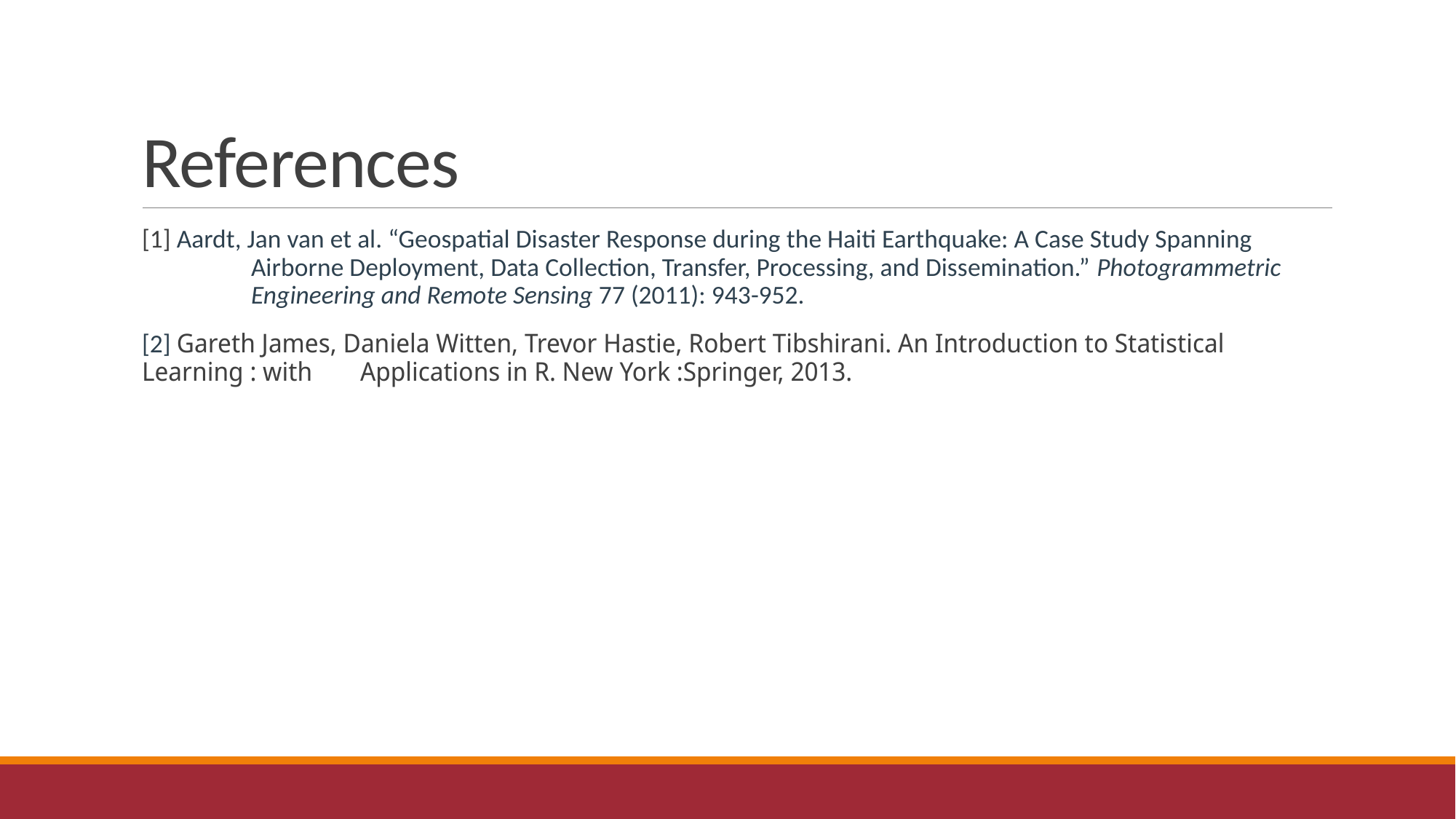

# References
[1] Aardt, Jan van et al. “Geospatial Disaster Response during the Haiti Earthquake: A Case Study Spanning 	Airborne Deployment, Data Collection, Transfer, Processing, and Dissemination.” Photogrammetric 	Engineering and Remote Sensing 77 (2011): 943-952.
[2] Gareth James, Daniela Witten, Trevor Hastie, Robert Tibshirani. An Introduction to Statistical Learning : with 	Applications in R. New York :Springer, 2013.